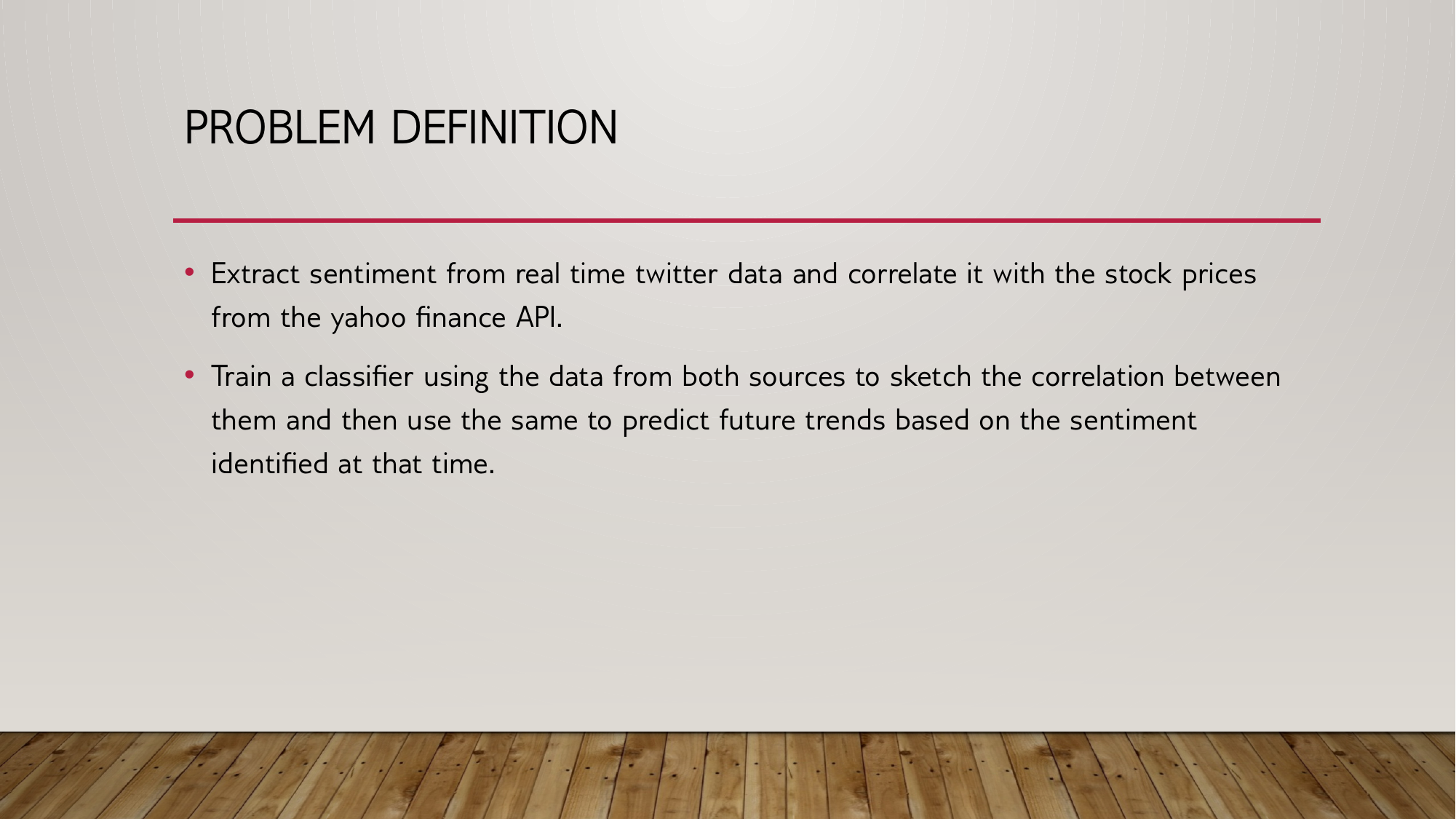

# Problem Definition
Extract sentiment from real time twitter data and correlate it with the stock prices from the yahoo finance API.
Train a classifier using the data from both sources to sketch the correlation between them and then use the same to predict future trends based on the sentiment identified at that time.